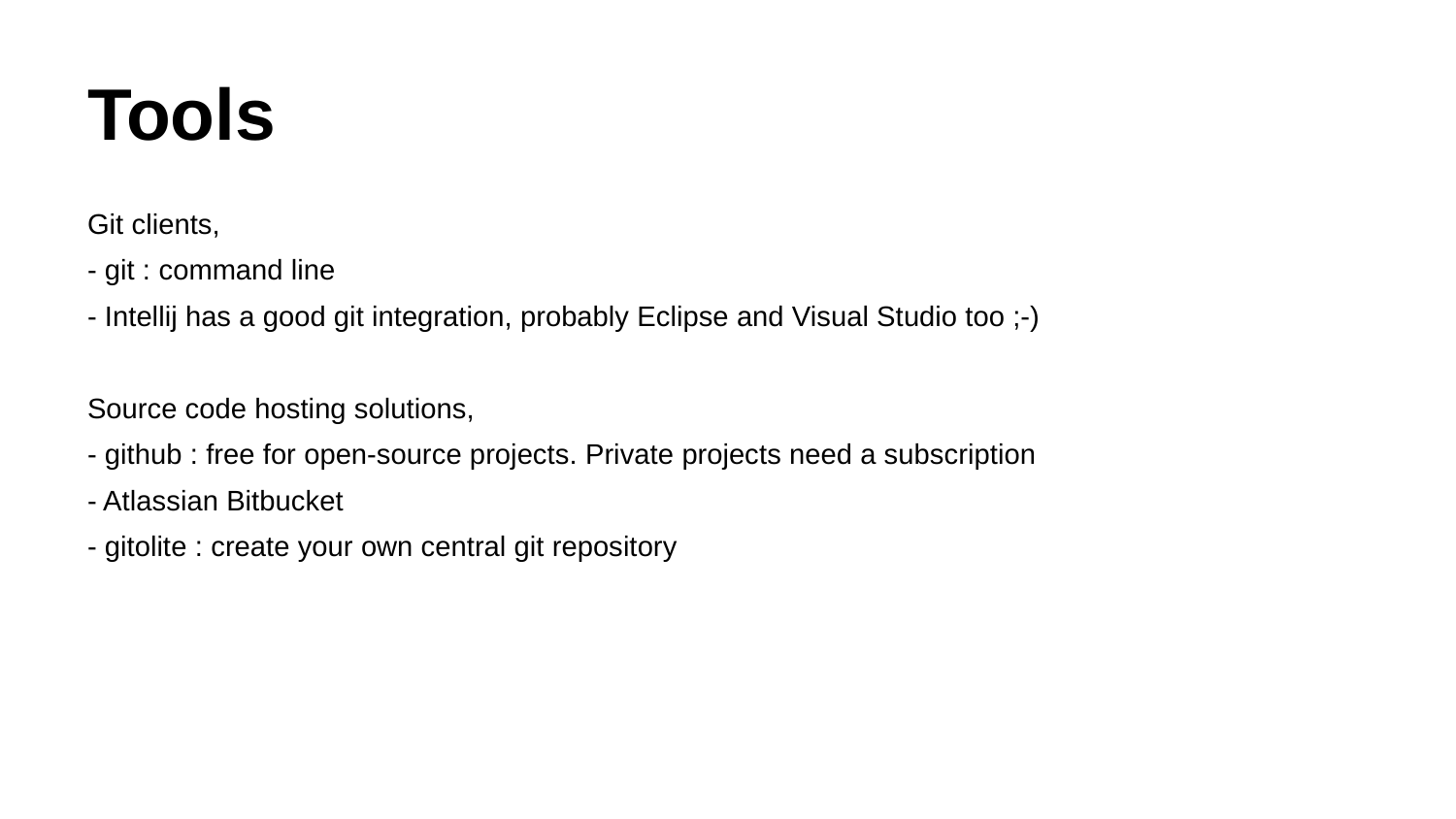

# Tools
Git clients,
- git : command line
- Intellij has a good git integration, probably Eclipse and Visual Studio too ;-)

Source code hosting solutions,
- github : free for open-source projects. Private projects need a subscription
- Atlassian Bitbucket
- gitolite : create your own central git repository